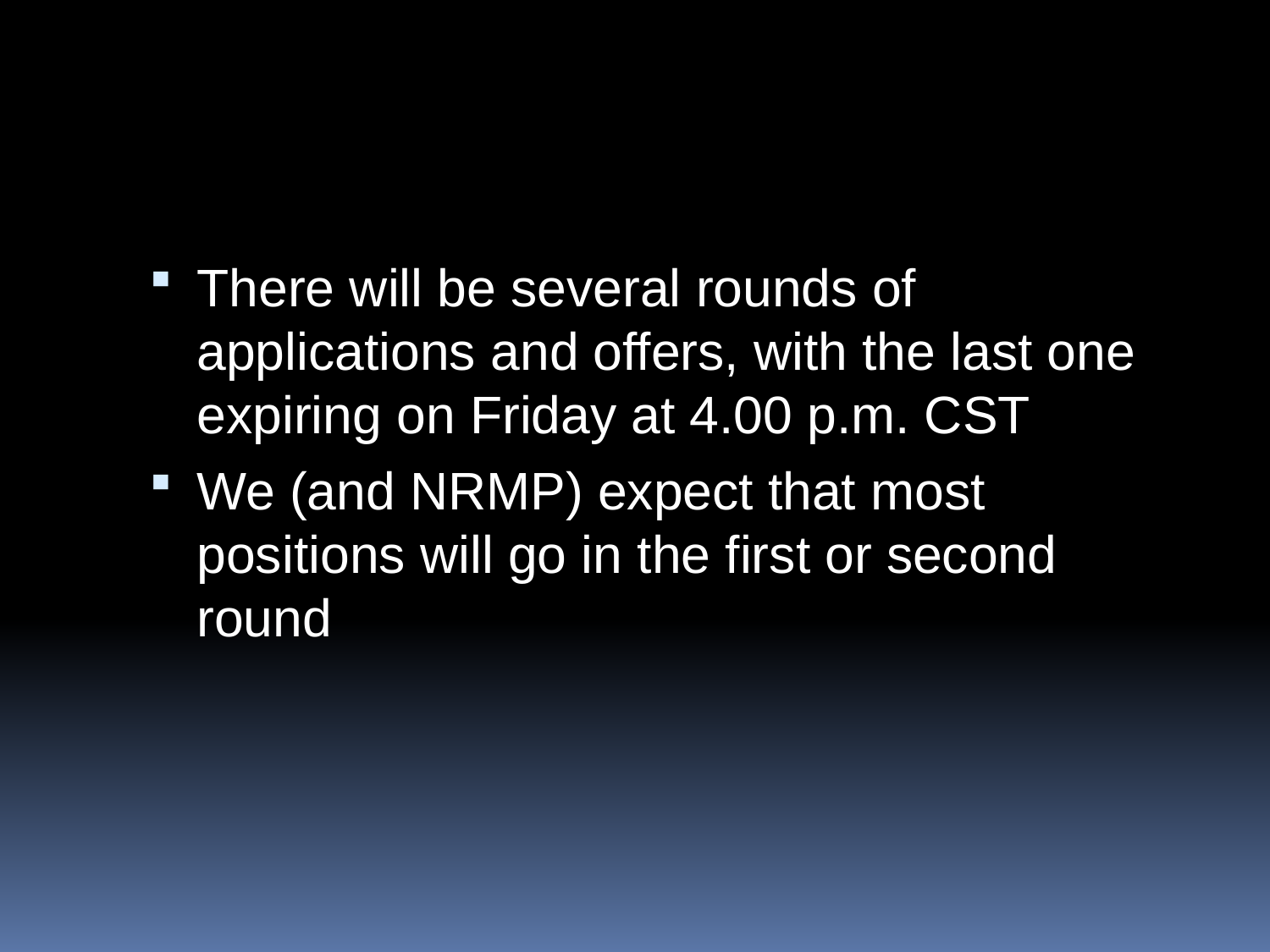

#
There will be several rounds of applications and offers, with the last one expiring on Friday at 4.00 p.m. CST
We (and NRMP) expect that most positions will go in the first or second round